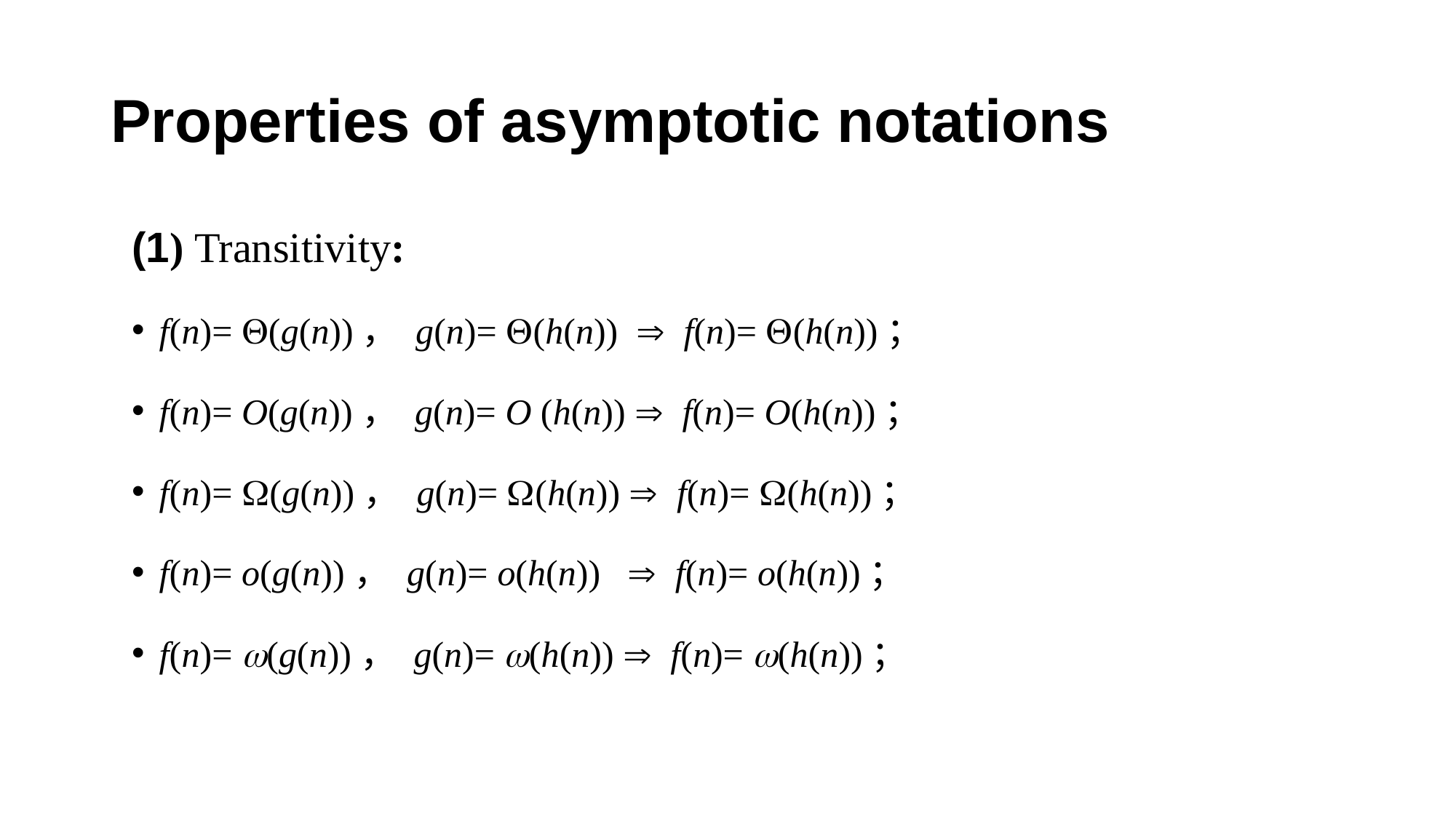

# Properties of asymptotic notations
(1) Transitivity:
f(n)= Θ(g(n))， g(n)= Θ(h(n))  ⇒  f(n)= Θ(h(n))；
f(n)= O(g(n))， g(n)= O (h(n)) ⇒  f(n)= O(h(n))；
f(n)= Ω(g(n))， g(n)= Ω(h(n)) ⇒  f(n)= Ω(h(n))；
f(n)= o(g(n))， g(n)= o(h(n))   ⇒  f(n)= o(h(n))；
f(n)= ω(g(n))， g(n)= ω(h(n)) ⇒  f(n)= ω(h(n))；